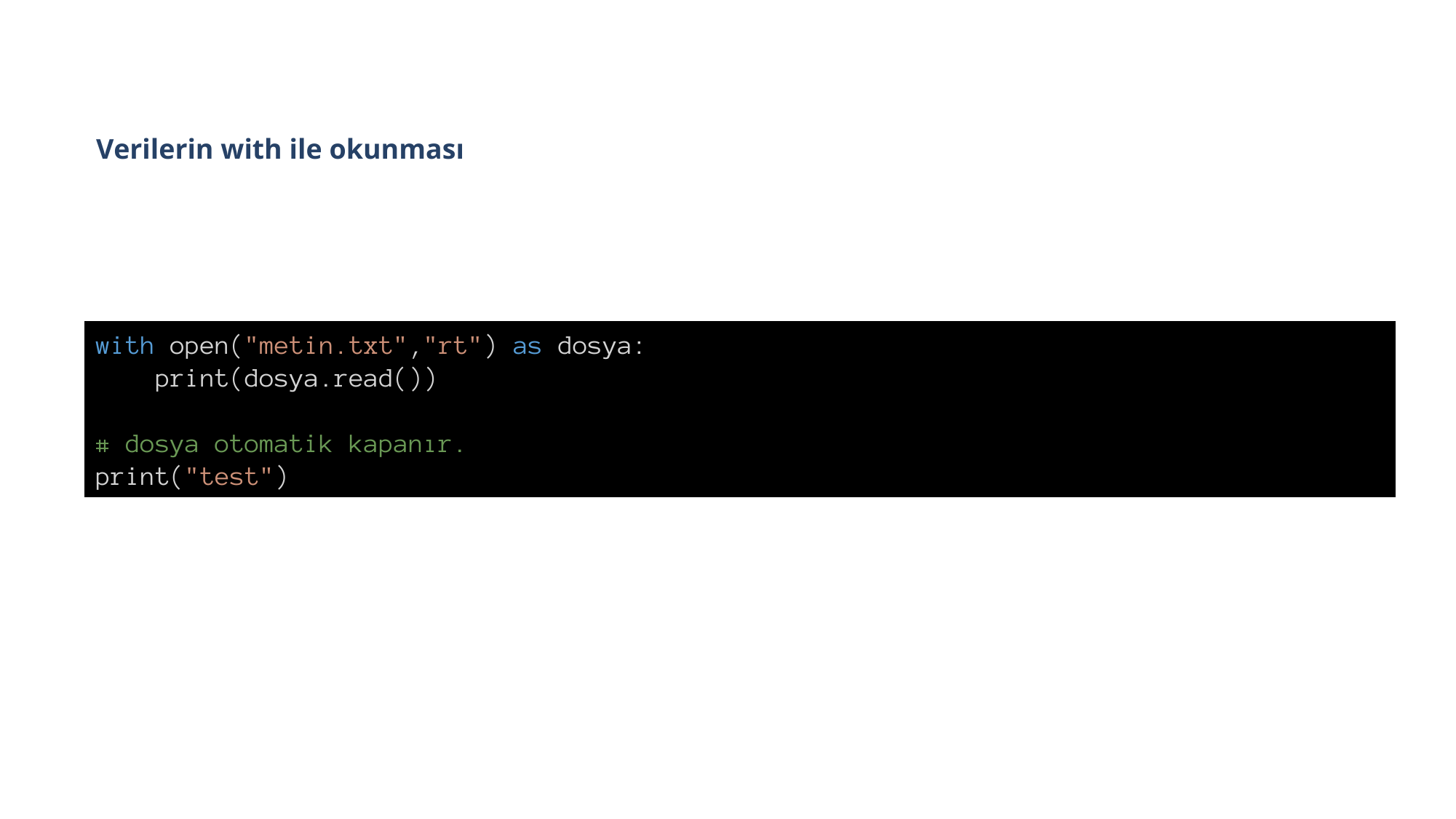

Verilerin with ile okunması
with open("metin.txt","rt") as dosya:
    print(dosya.read())

# dosya otomatik kapanır.
print("test")